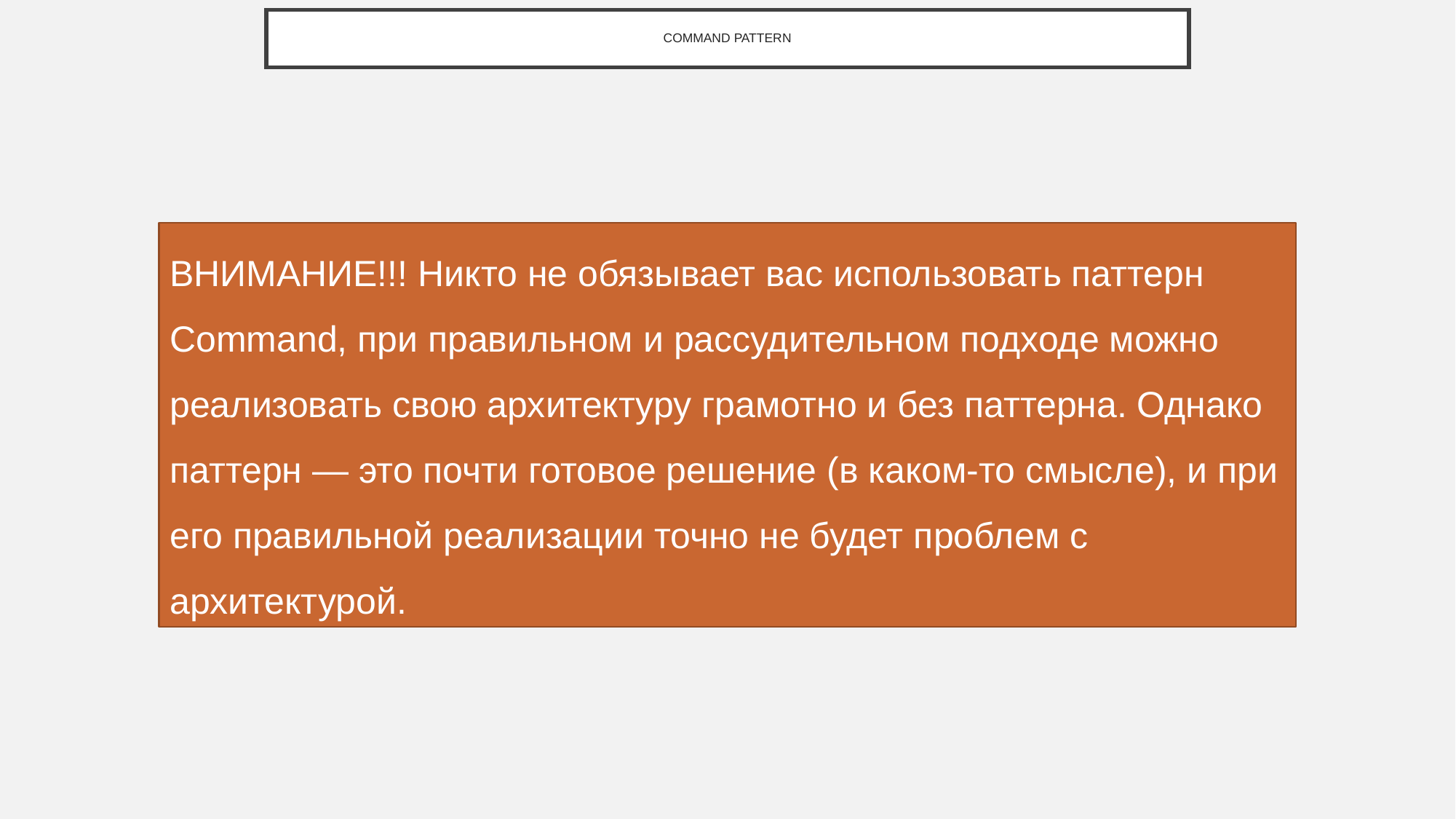

# COMMAND PATTERN
ВНИМАНИЕ!!! Никто не обязывает вас использовать паттерн Command, при правильном и рассудительном подходе можно реализовать свою архитектуру грамотно и без паттерна. Однако паттерн — это почти готовое решение (в каком-то смысле), и при его правильной реализации точно не будет проблем с архитектурой.